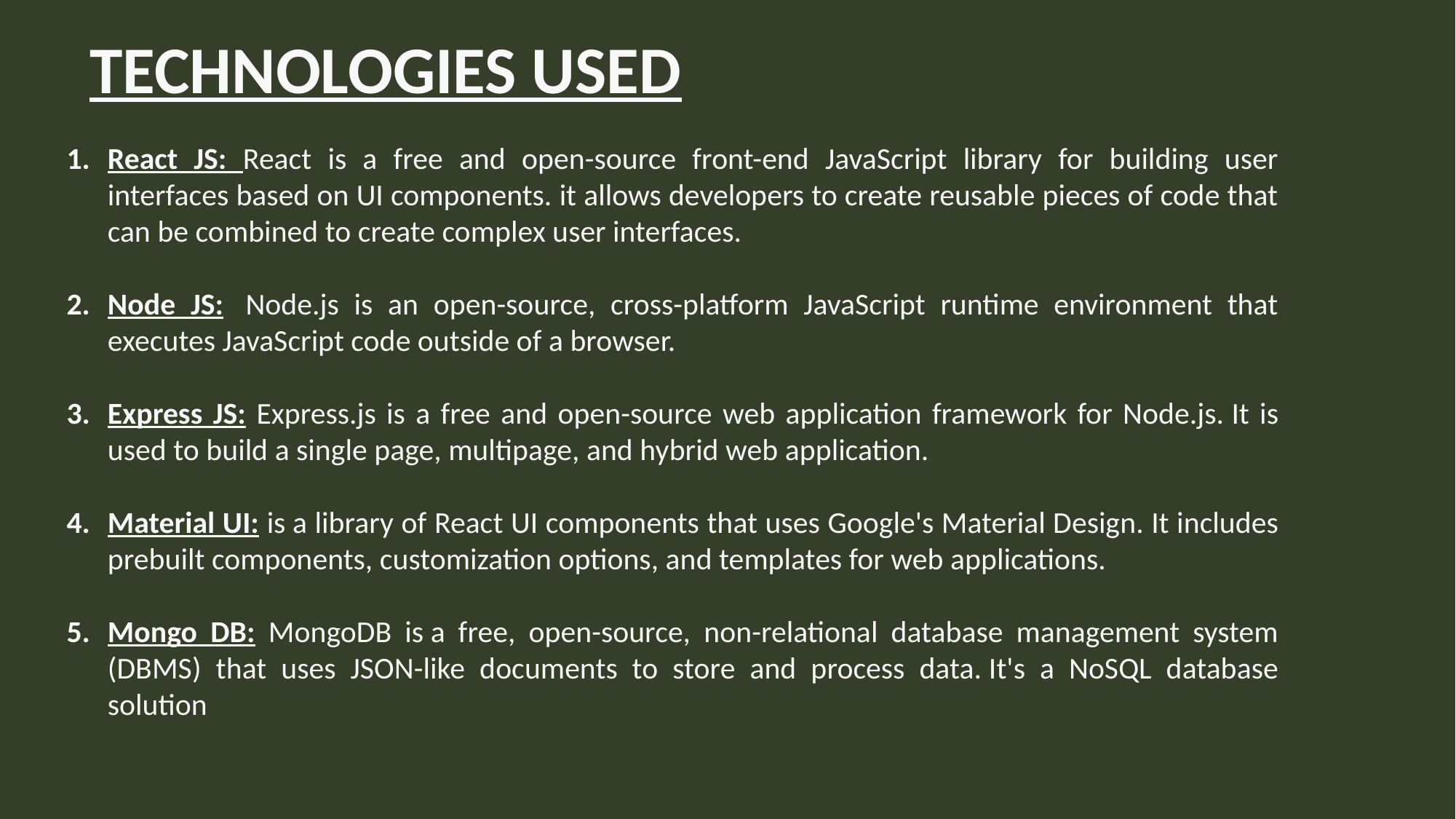

TECHNOLOGIES USED

React JS: React is a free and open-source front-end JavaScript library for building user interfaces based on UI components. it allows developers to create reusable pieces of code that can be combined to create complex user interfaces.

Node JS:  Node.js is an open-source, cross-platform JavaScript runtime environment that executes JavaScript code outside of a browser.

Express JS: Express.js is a free and open-source web application framework for Node.js. It is used to build a single page, multipage, and hybrid web application.

Material UI: is a library of React UI components that uses Google's Material Design. It includes prebuilt components, customization options, and templates for web applications.

Mongo DB: MongoDB is a free, open-source, non-relational database management system (DBMS) that uses JSON-like documents to store and process data. It's a NoSQL database solution

### Chart

| Category |
|---|

### Chart

| Category |
|---|